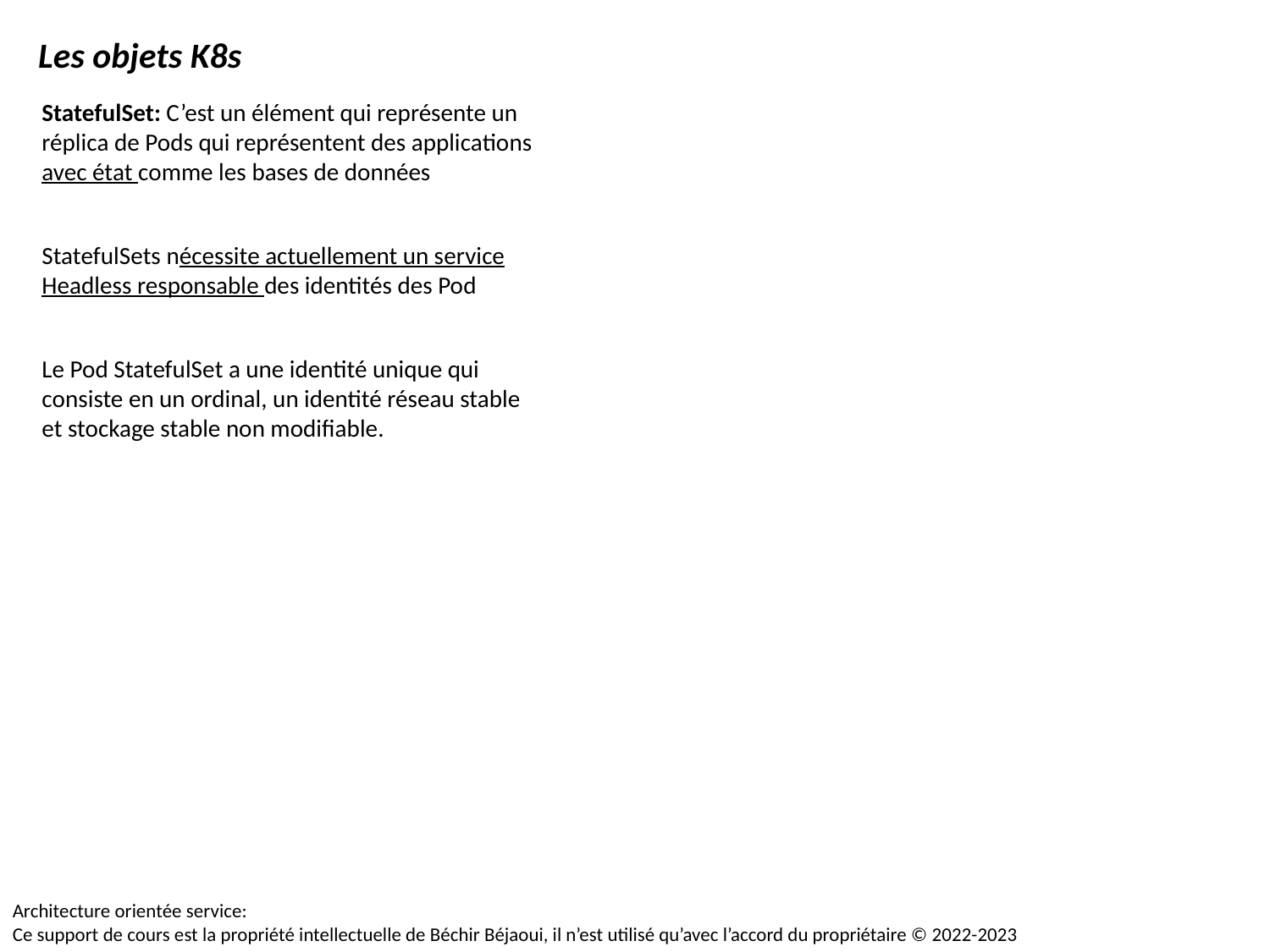

Les objets K8s
StatefulSet: C’est un élément qui représente un réplica de Pods qui représentent des applications avec état comme les bases de données

StatefulSets nécessite actuellement un service Headless responsable des identités des Pod

Le Pod StatefulSet a une identité unique qui consiste en un ordinal, un identité réseau stable et stockage stable non modifiable.